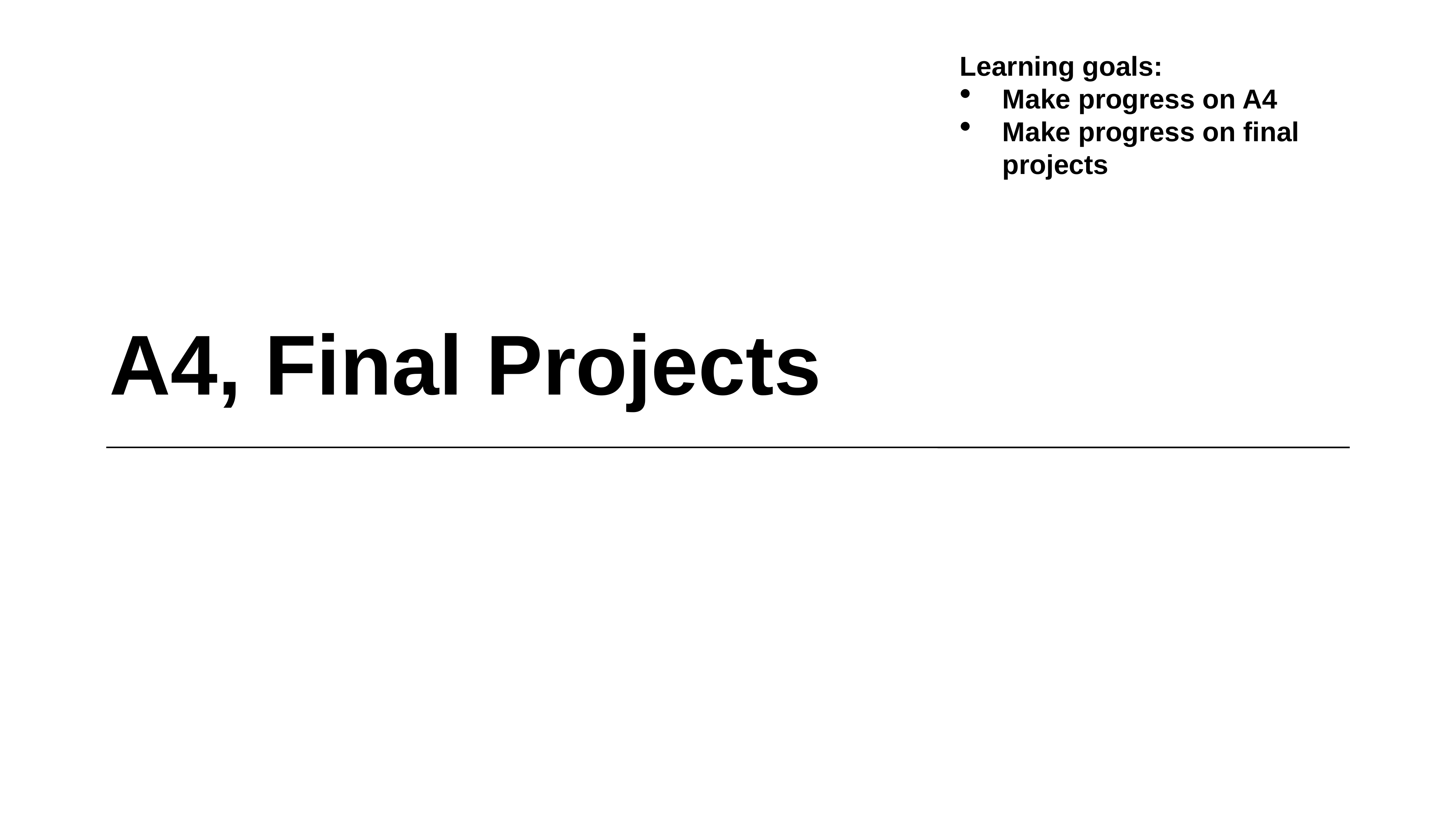

Learning goals:
Make progress on A4
Make progress on final projects
# A4, Final Projects